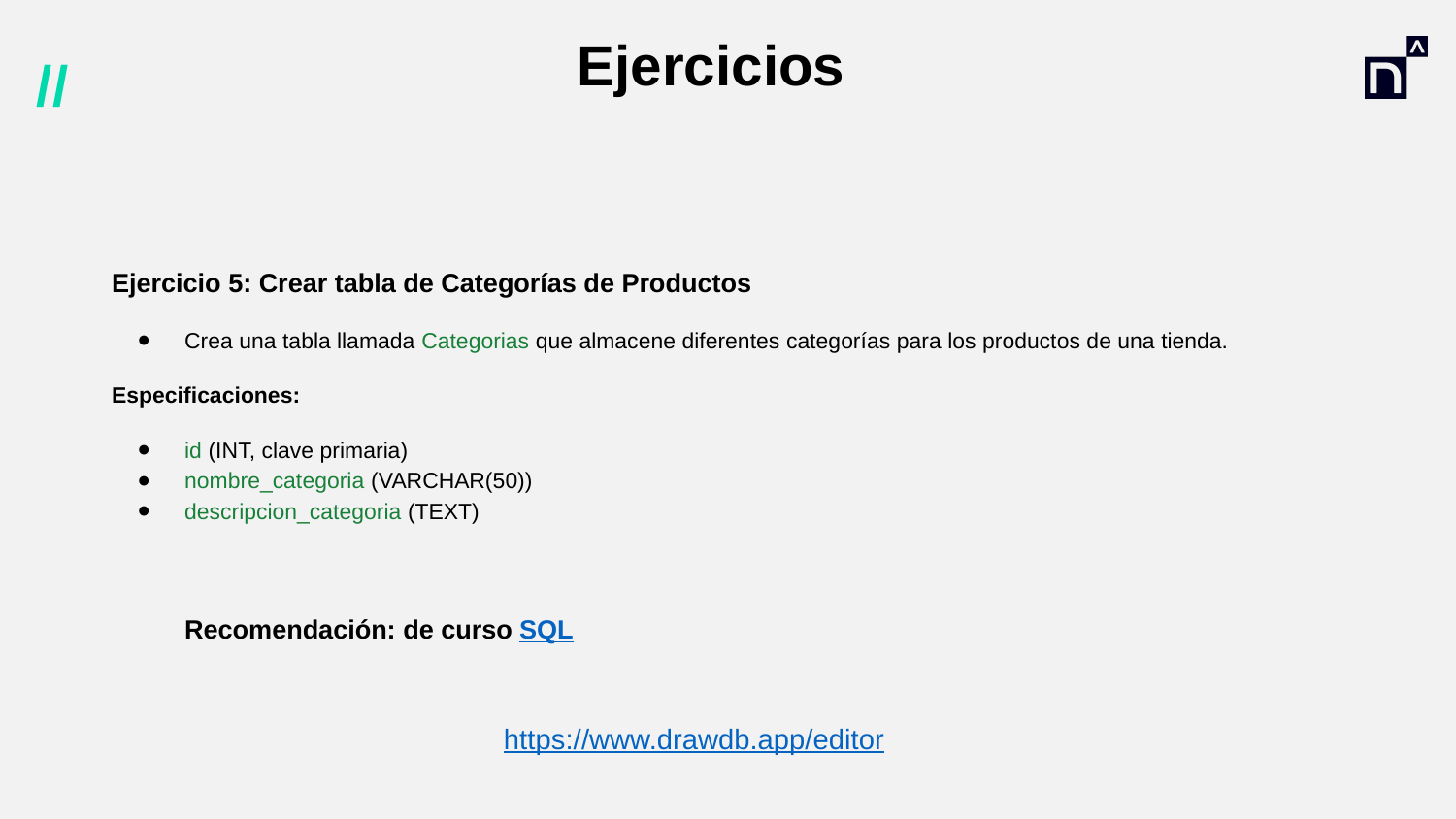

# Ejercicios

Ejercicio 5: Crear tabla de Categorías de Productos
Crea una tabla llamada Categorias que almacene diferentes categorías para los productos de una tienda.
Especificaciones:
id (INT, clave primaria)
nombre_categoria (VARCHAR(50))
descripcion_categoria (TEXT)

Recomendación: de curso SQL

https://www.drawdb.app/editor